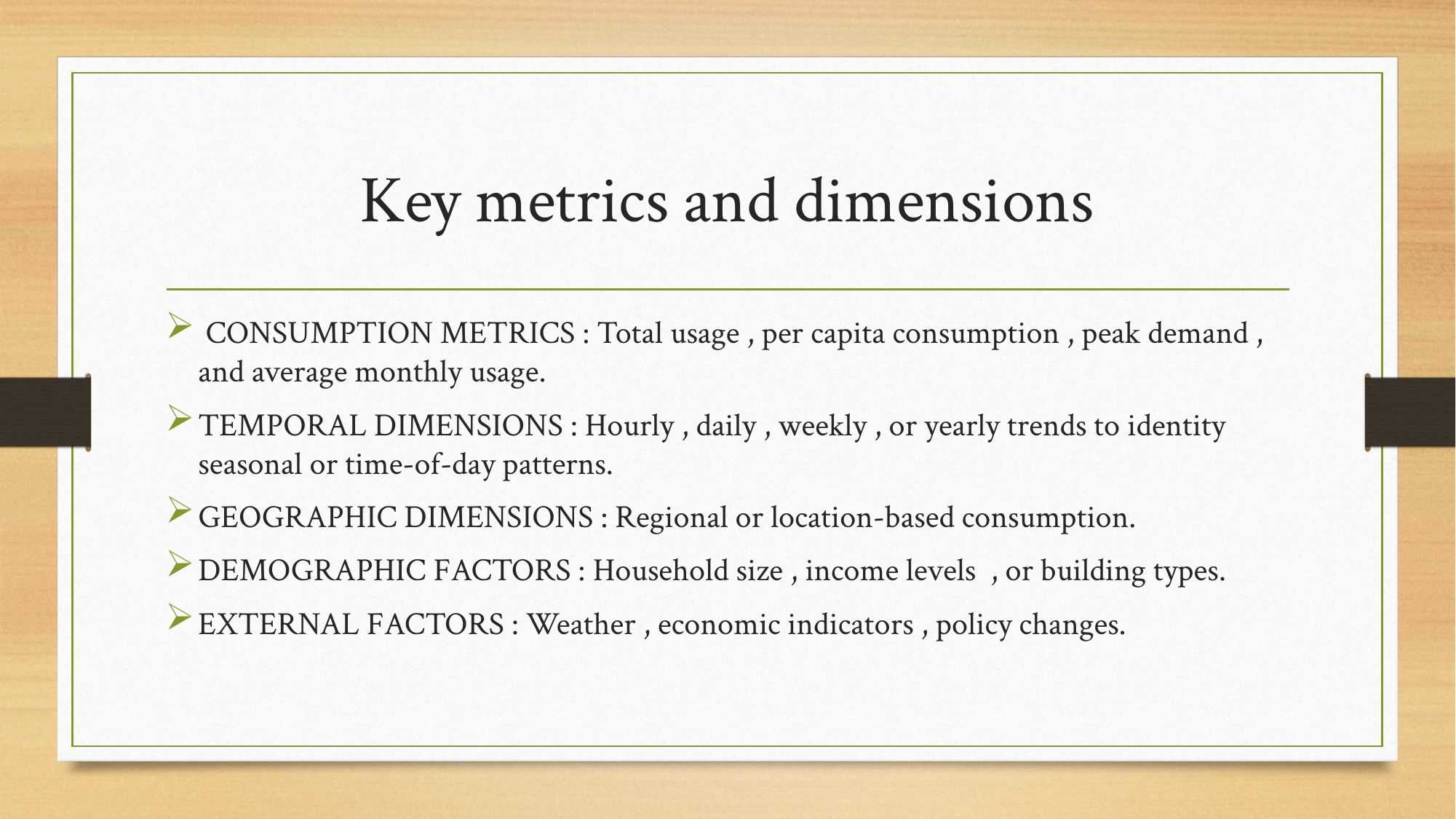

# Key metrics and dimensions
 CONSUMPTION METRICS : Total usage , per capita consumption , peak demand , and average monthly usage.
TEMPORAL DIMENSIONS : Hourly , daily , weekly , or yearly trends to identity seasonal or time-of-day patterns.
GEOGRAPHIC DIMENSIONS : Regional or location-based consumption.
DEMOGRAPHIC FACTORS : Household size , income levels  , or building types.
EXTERNAL FACTORS : Weather , economic indicators , policy changes.